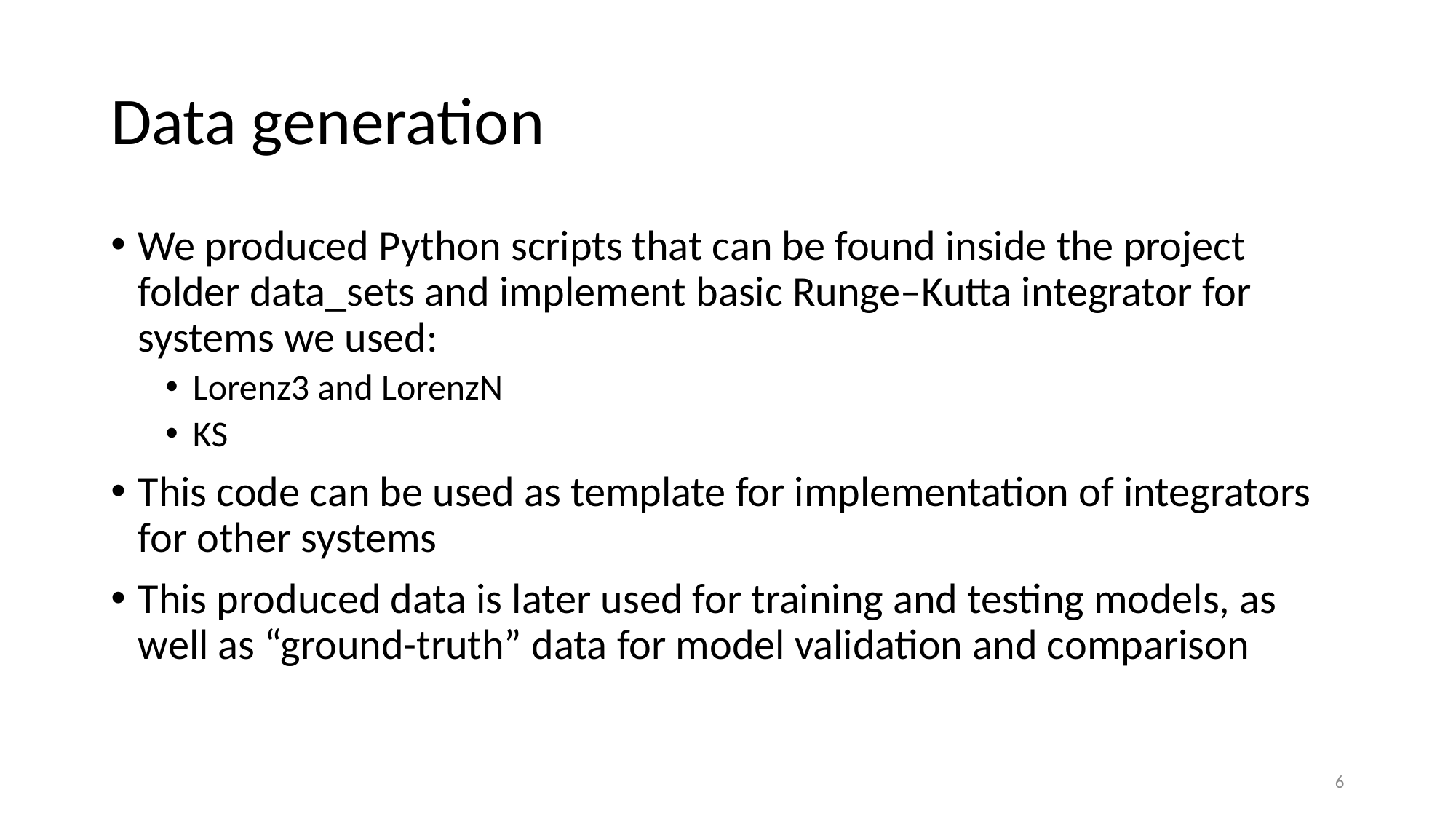

# Data generation
We produced Python scripts that can be found inside the project folder data_sets and implement basic Runge–Kutta integrator for systems we used:
Lorenz3 and LorenzN
KS
This code can be used as template for implementation of integrators for other systems
This produced data is later used for training and testing models, as well as “ground-truth” data for model validation and comparison

6